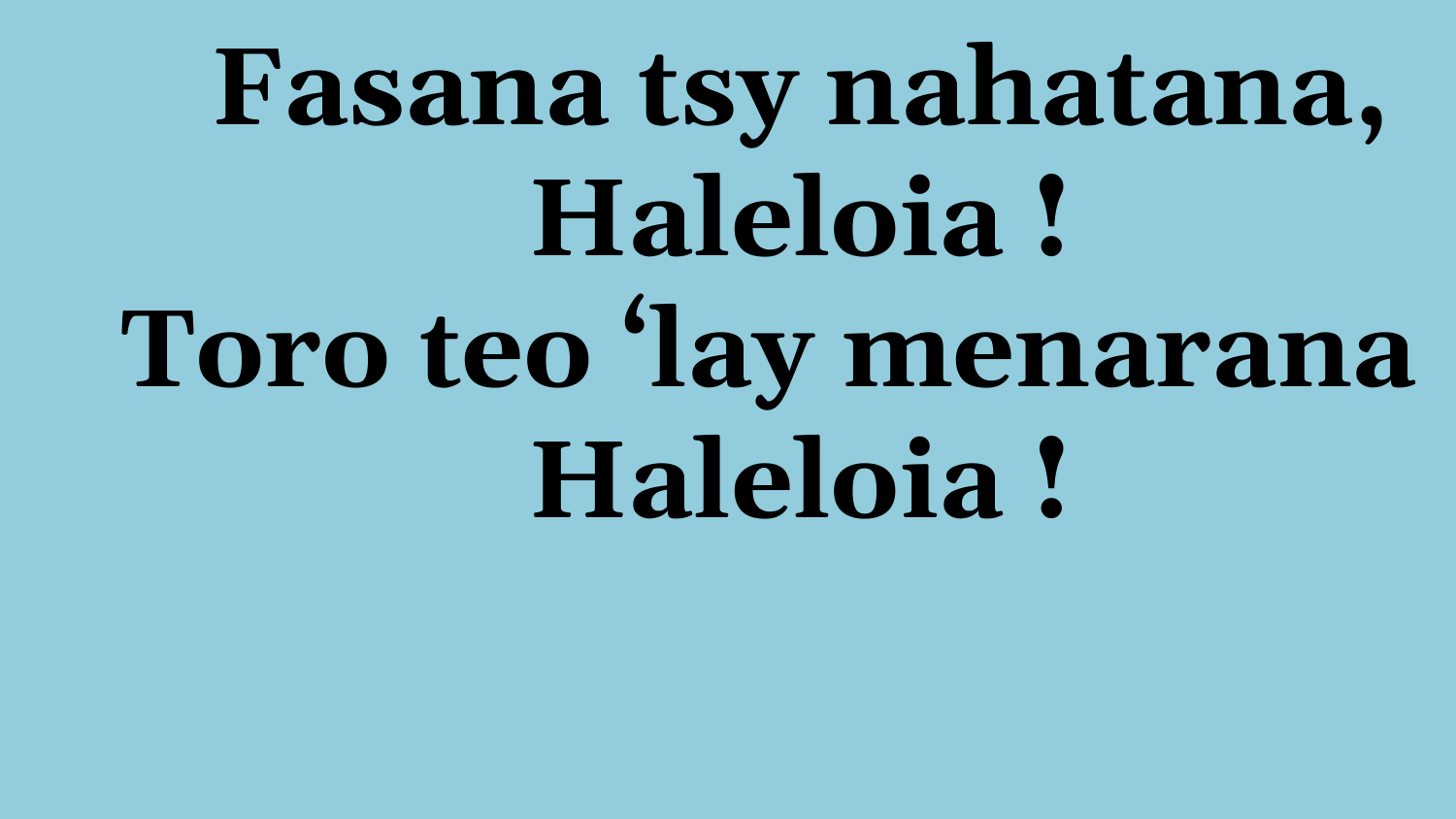

# Fasana tsy nahatana, Haleloia ! Toro teo ‘lay menarana Haleloia !